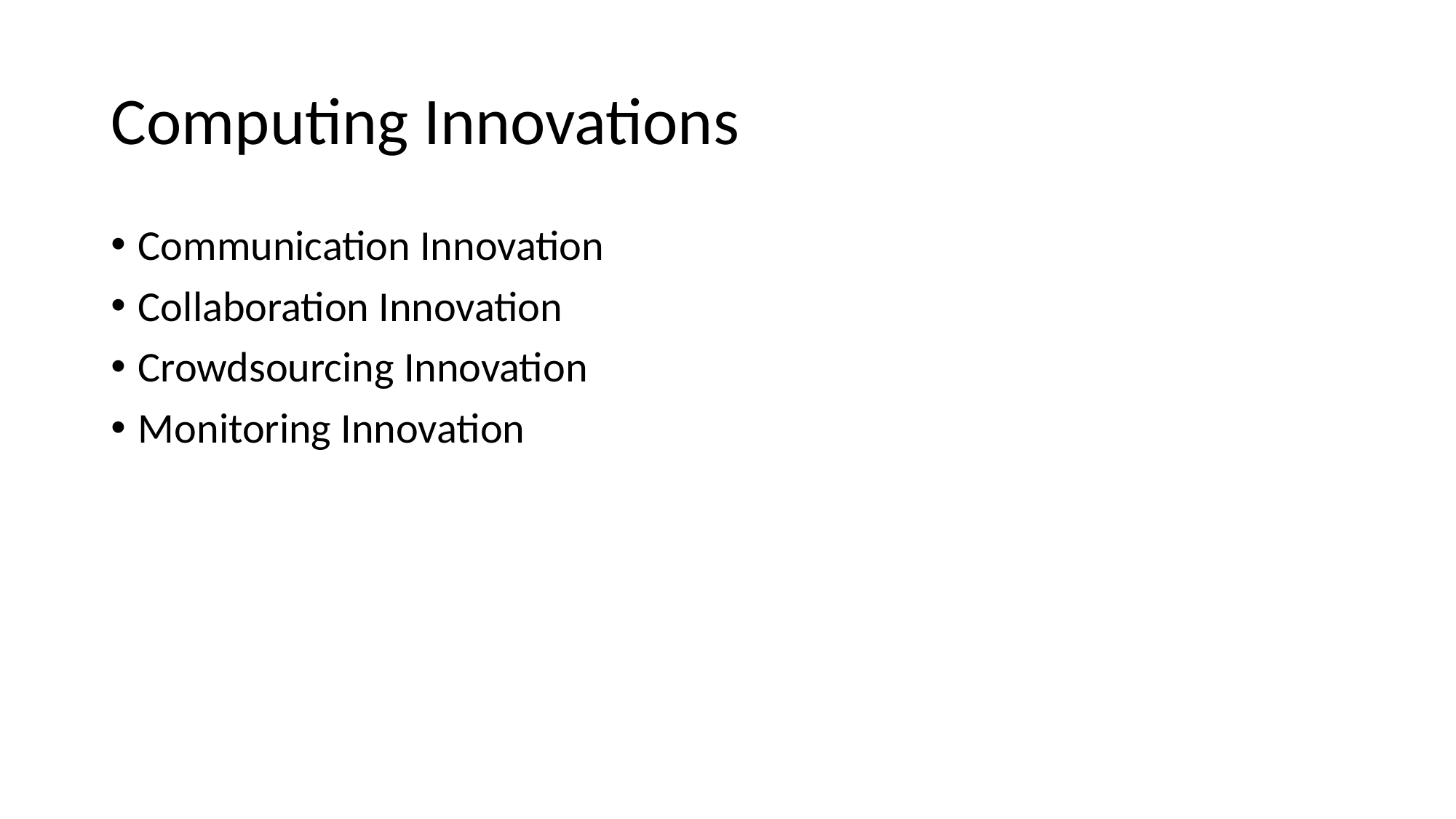

# Computing Innovations
Communication Innovation
Collaboration Innovation
Crowdsourcing Innovation
Monitoring Innovation